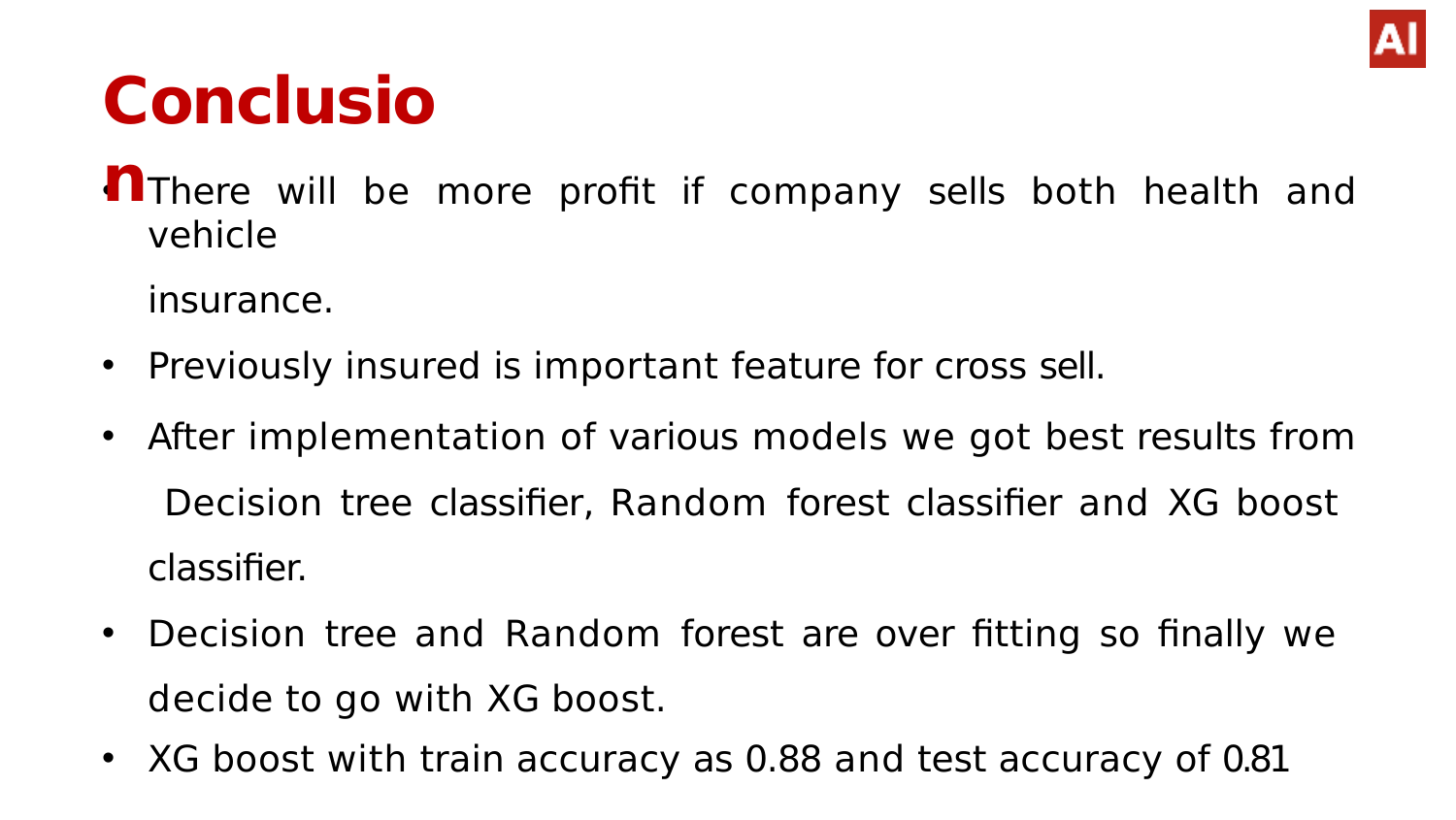

# Conclusion
There will be more profit if company sells both health and vehicle
insurance.
Previously insured is important feature for cross sell.
After implementation of various models we got best results from  Decision tree classifier, Random forest classifier and XG boost  classifier.
Decision tree and Random forest are over fitting so finally we  decide to go with XG boost.
XG boost with train accuracy as 0.88 and test accuracy of 0.81